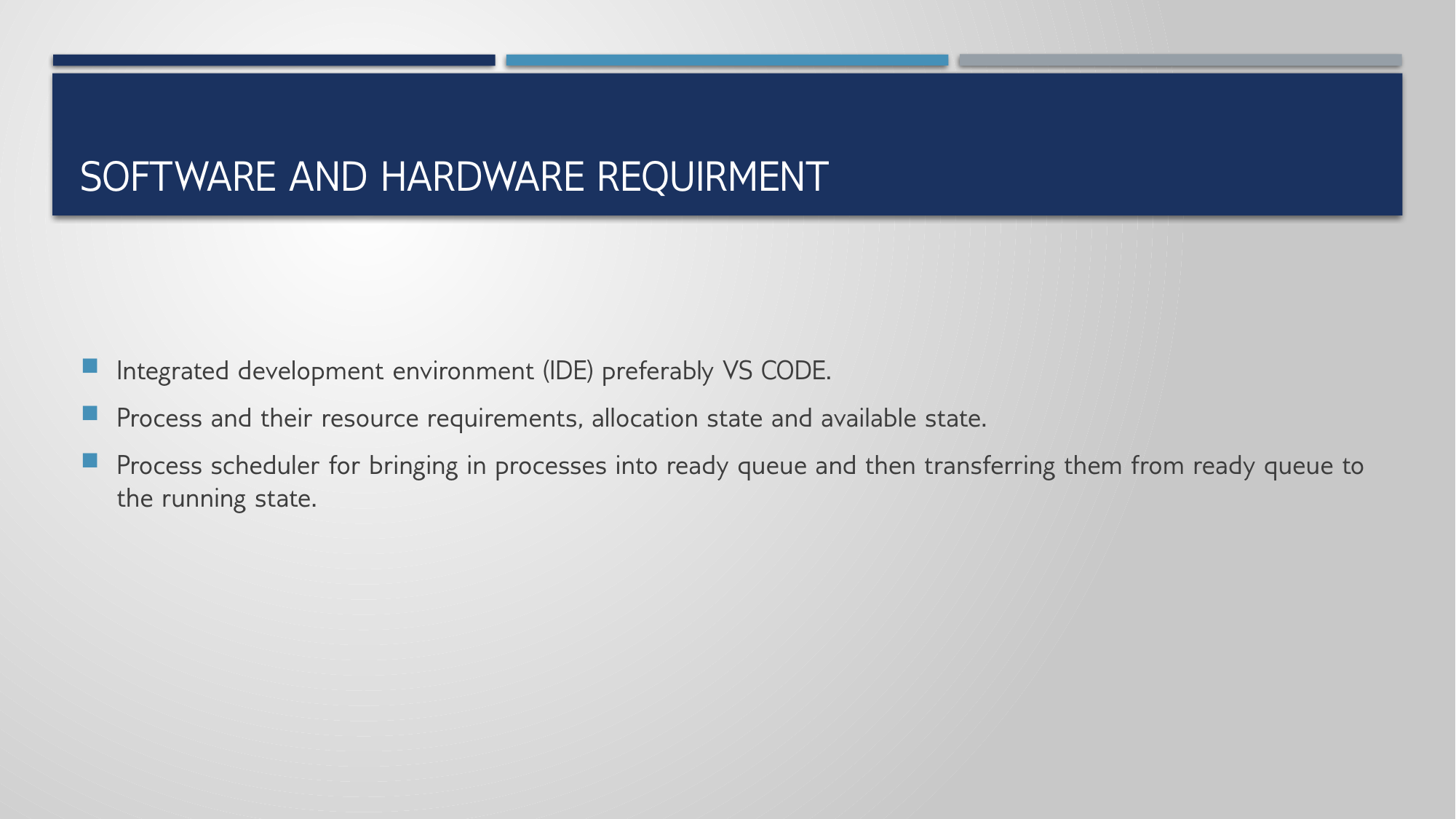

# SOFTWARE AND HARDWARE REQUIRMENT
Integrated development environment (IDE) preferably​ VS CODE.
Process and their resource requirements, allocation state and available state.
Process scheduler for bringing in processes into ready queue and then transferring them from ready queue to  the running state.